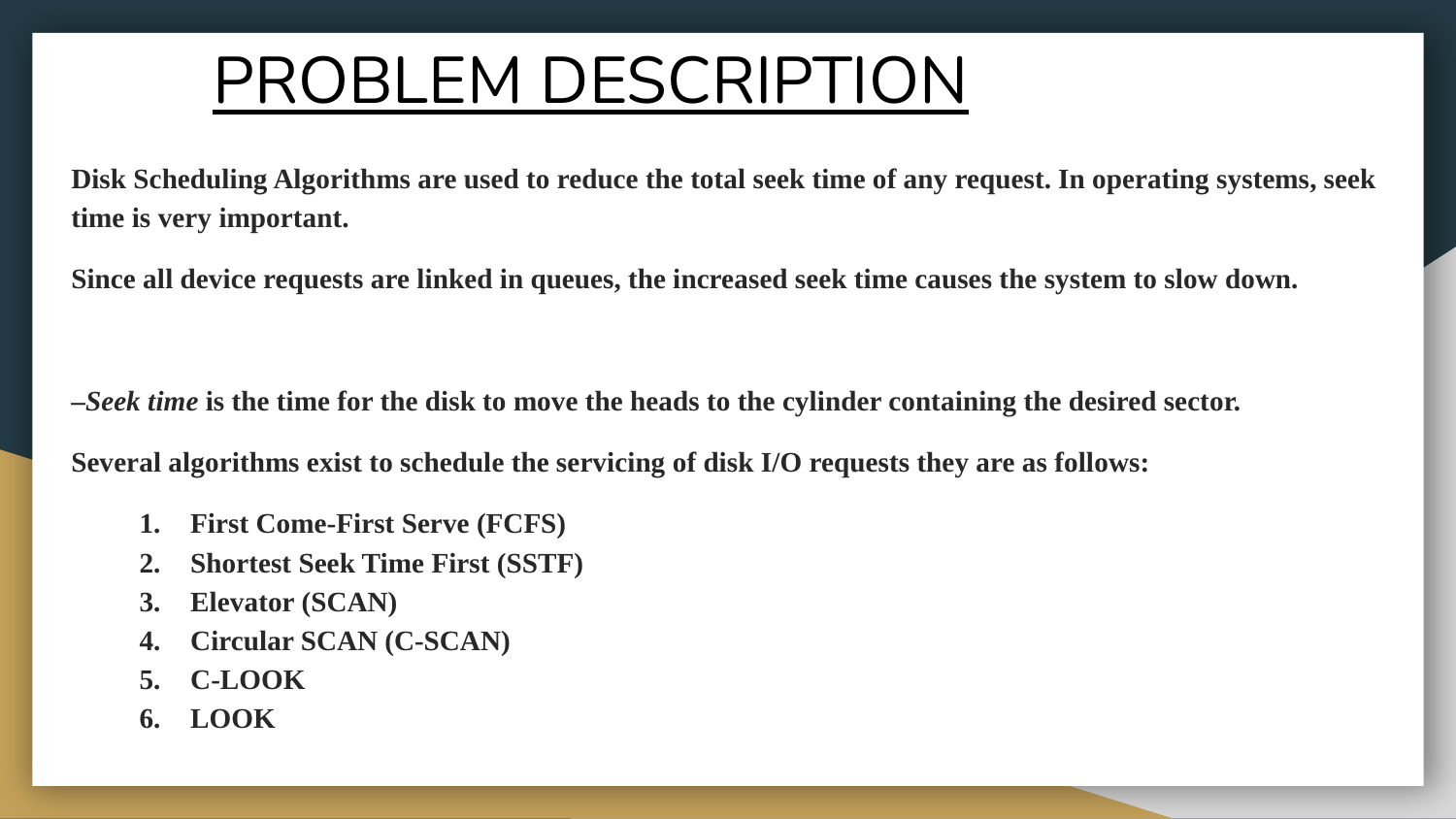

# PROBLEM DESCRIPTION

Disk Scheduling Algorithms are used to reduce the total seek time of any request. In operating systems, seek time is very important.
Since all device requests are linked in queues, the increased seek time causes the system to slow down.

–Seek time is the time for the disk to move the heads to the cylinder containing the desired sector.
Several algorithms exist to schedule the servicing of disk I/O requests they are as follows:
First Come-First Serve (FCFS)
Shortest Seek Time First (SSTF)
Elevator (SCAN)
Circular SCAN (C-SCAN)
C-LOOK
LOOK